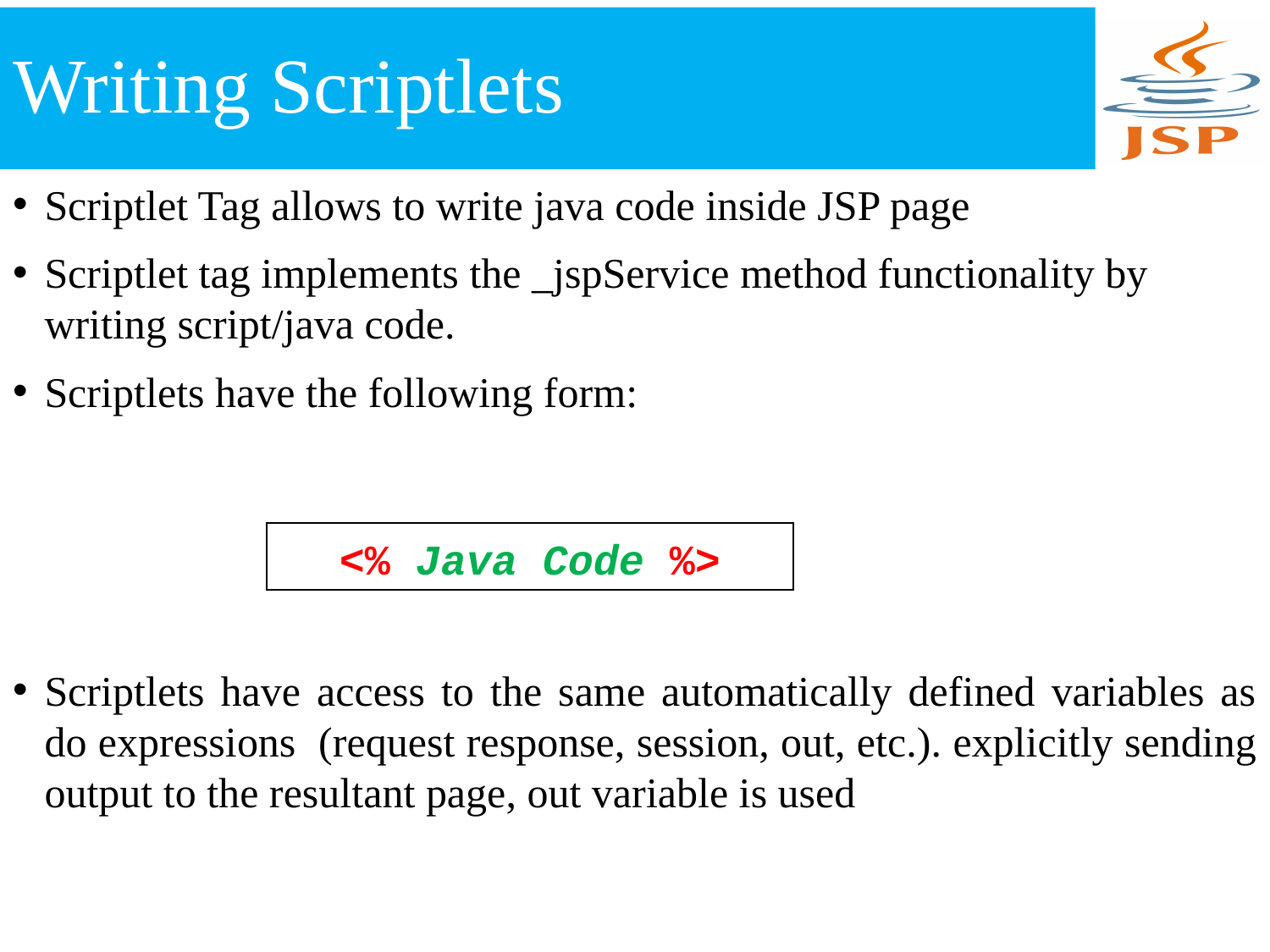

# Writing Scriptlets
Scriptlet Tag allows to write java code inside JSP page
Scriptlet tag implements the _jspService method functionality by writing script/java code.
Scriptlets have the following form:

Scriptlets have access to the same automatically defined variables as do expressions  (request response, session, out, etc.). explicitly sending output to the resultant page, out variable is used
<% Java Code %>